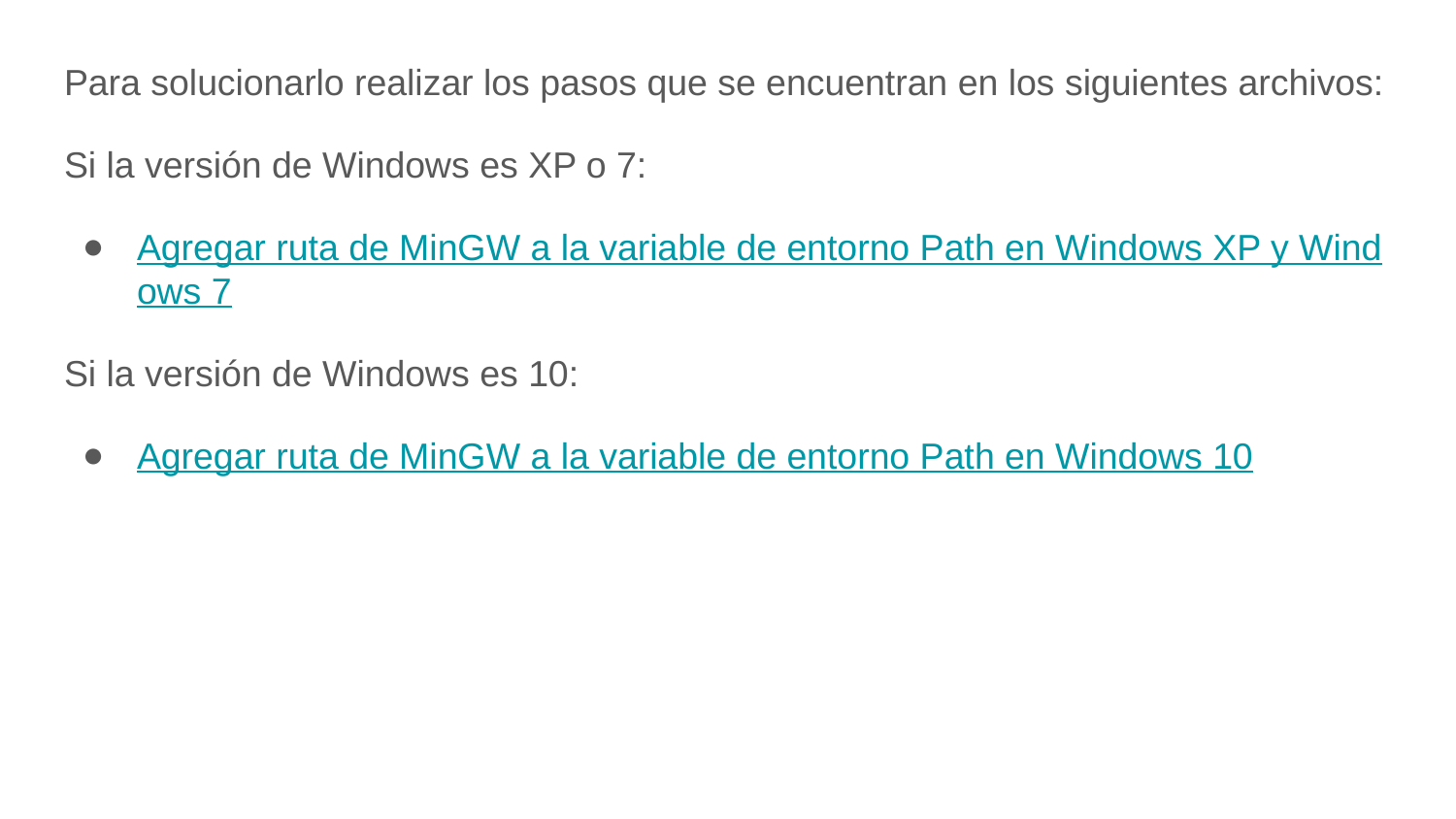

Para solucionarlo realizar los pasos que se encuentran en los siguientes archivos:
Si la versión de Windows es XP o 7:
Agregar ruta de MinGW a la variable de entorno Path en Windows XP y Windows 7
Si la versión de Windows es 10:
Agregar ruta de MinGW a la variable de entorno Path en Windows 10